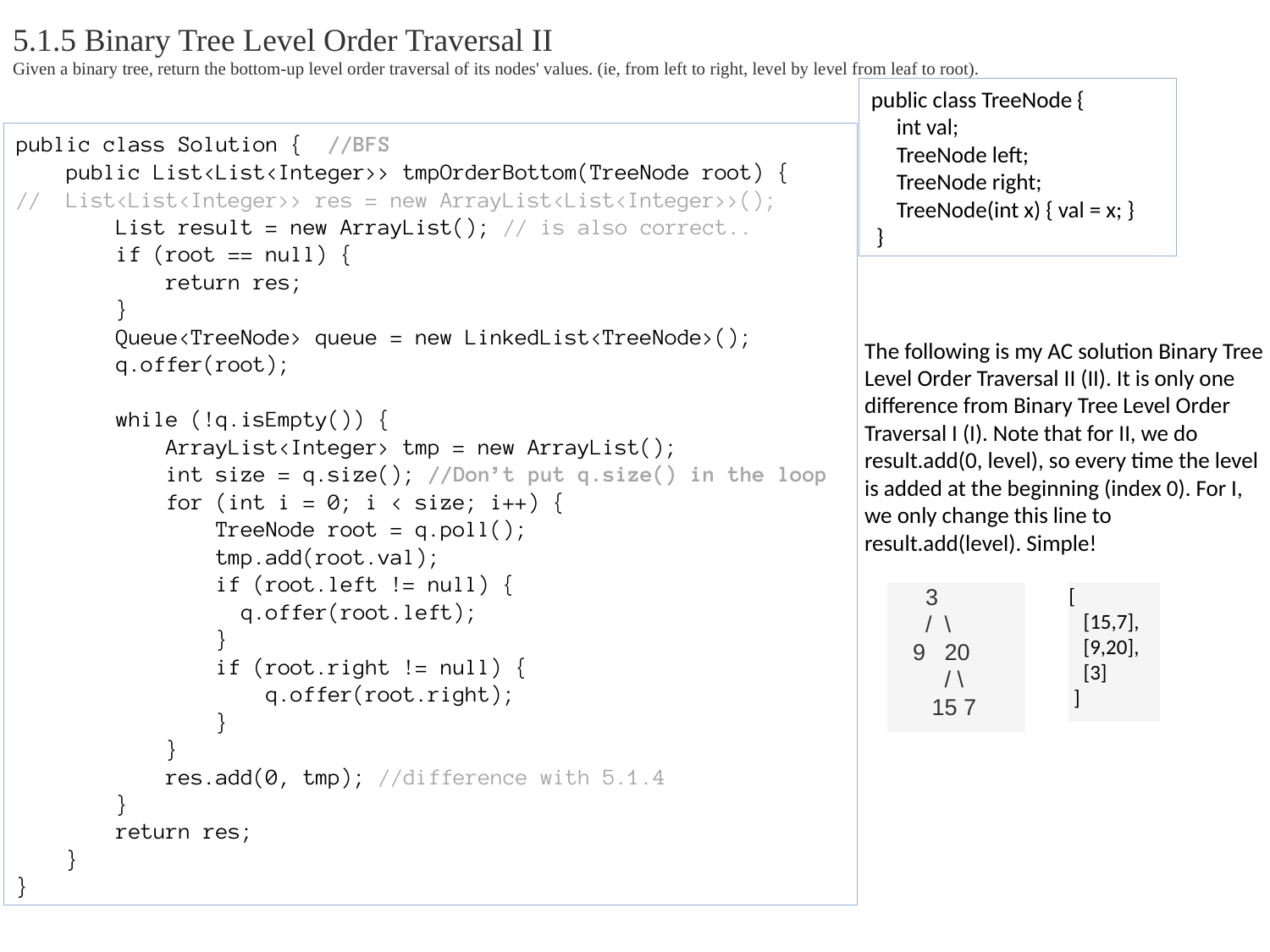

5.1.5 Binary Tree Level Order Traversal II
Given a binary tree, return the bottom-up level order traversal of its nodes' values. (ie, from left to right, level by level from leaf to root).
public class TreeNode {
     int val;
     TreeNode left;
     TreeNode right;
     TreeNode(int x) { val = x; }
 }
public class Solution {  //BFS
    public List<List<Integer>> tmpOrderBottom(TreeNode root) {
//  List<List<Integer>> res = new ArrayList<List<Integer>>();
        List result = new ArrayList(); // is also correct..
        if (root == null) {
            return res;
        }
        Queue<TreeNode> queue = new LinkedList<TreeNode>();
        q.offer(root);

        while (!q.isEmpty()) {
            ArrayList<Integer> tmp = new ArrayList();
            int size = q.size(); //Don’t put q.size() in the loop
            for (int i = 0; i < size; i++) {
                TreeNode root = q.poll();
                tmp.add(root.val);
                if (root.left != null) {
                  q.offer(root.left);
                }
                if (root.right != null) {
                    q.offer(root.right);
                }
            }
            res.add(0, tmp); //difference with 5.1.4
        }
        return res;
    }
}
The following is my AC solution Binary Tree Level Order Traversal II (II). It is only one difference from Binary Tree Level Order Traversal I (I). Note that for II, we do result.add(0, level), so every time the level is added at the beginning (index 0). For I, we only change this line to result.add(level). Simple!
      3
      /  \
    9   20
         / \
       15 7
[
   [15,7],
   [9,20],
   [3]
 ]